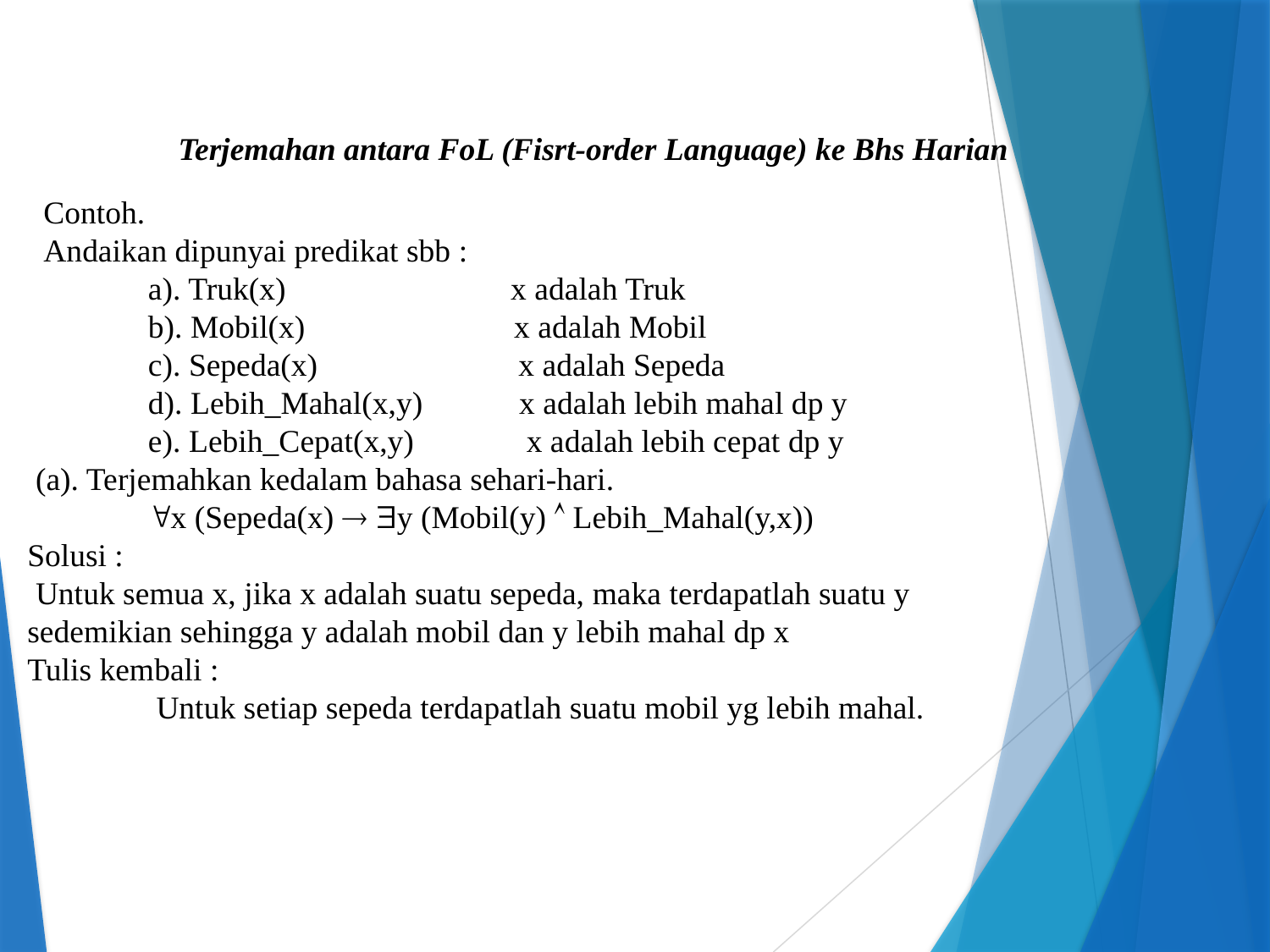

Terjemahan antara FoL (Fisrt-order Language) ke Bhs Harian
  Contoh.
  Andaikan dipunyai predikat sbb :
               a). Truk(x)                            x adalah Truk
               b). Mobil(x)                          x adalah Mobil
               c). Sepeda(x)                         x adalah Sepeda
               d). Lebih_Mahal(x,y)            x adalah lebih mahal dp y
               e). Lebih_Cepat(x,y)              x adalah lebih cepat dp y
 (a). Terjemahkan kedalam bahasa sehari-hari.
               ∀x (Sepeda(x) → ∃y (Mobil(y) ∧ Lebih_Mahal(y,x))
Solusi :
 Untuk semua x, jika x adalah suatu sepeda, maka terdapatlah suatu y sedemikian sehingga y adalah mobil dan y lebih mahal dp x
Tulis kembali :
                Untuk setiap sepeda terdapatlah suatu mobil yg lebih mahal.